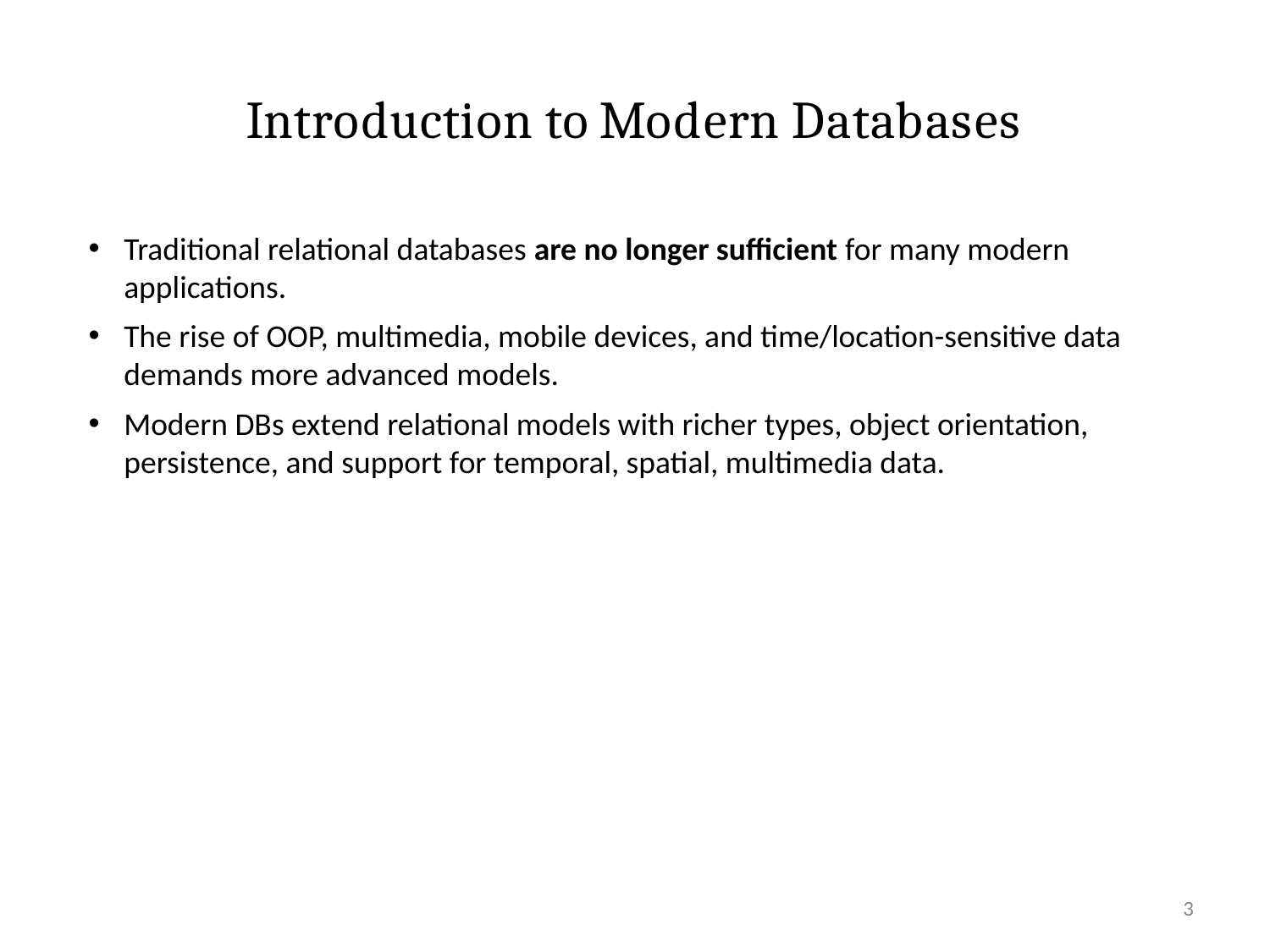

# Introduction to Modern Databases
Traditional relational databases are no longer sufficient for many modern applications.
The rise of OOP, multimedia, mobile devices, and time/location-sensitive data demands more advanced models.
Modern DBs extend relational models with richer types, object orientation, persistence, and support for temporal, spatial, multimedia data.
3